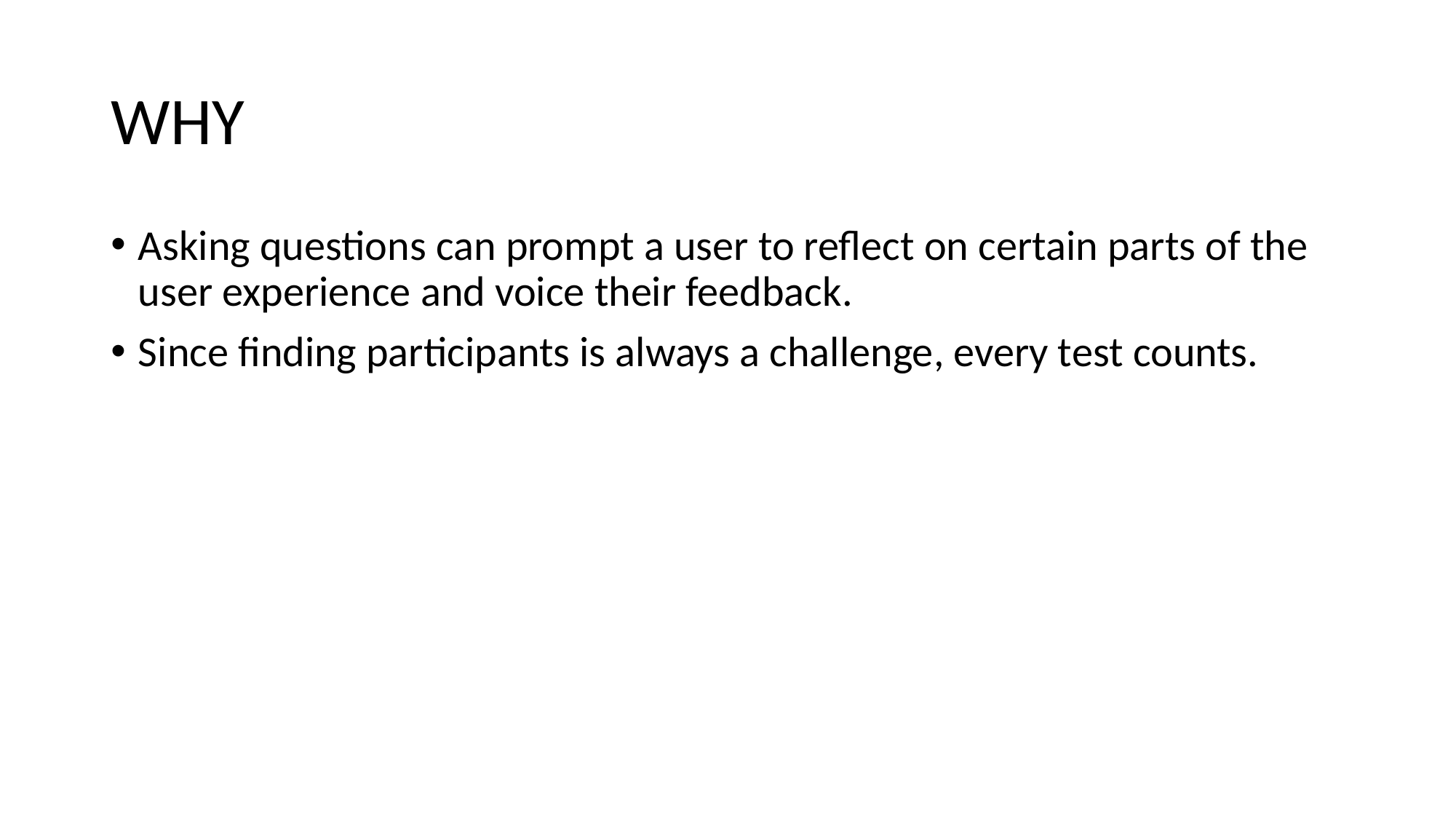

# WHY
Asking questions can prompt a user to reflect on certain parts of the user experience and voice their feedback.
Since finding participants is always a challenge, every test counts.